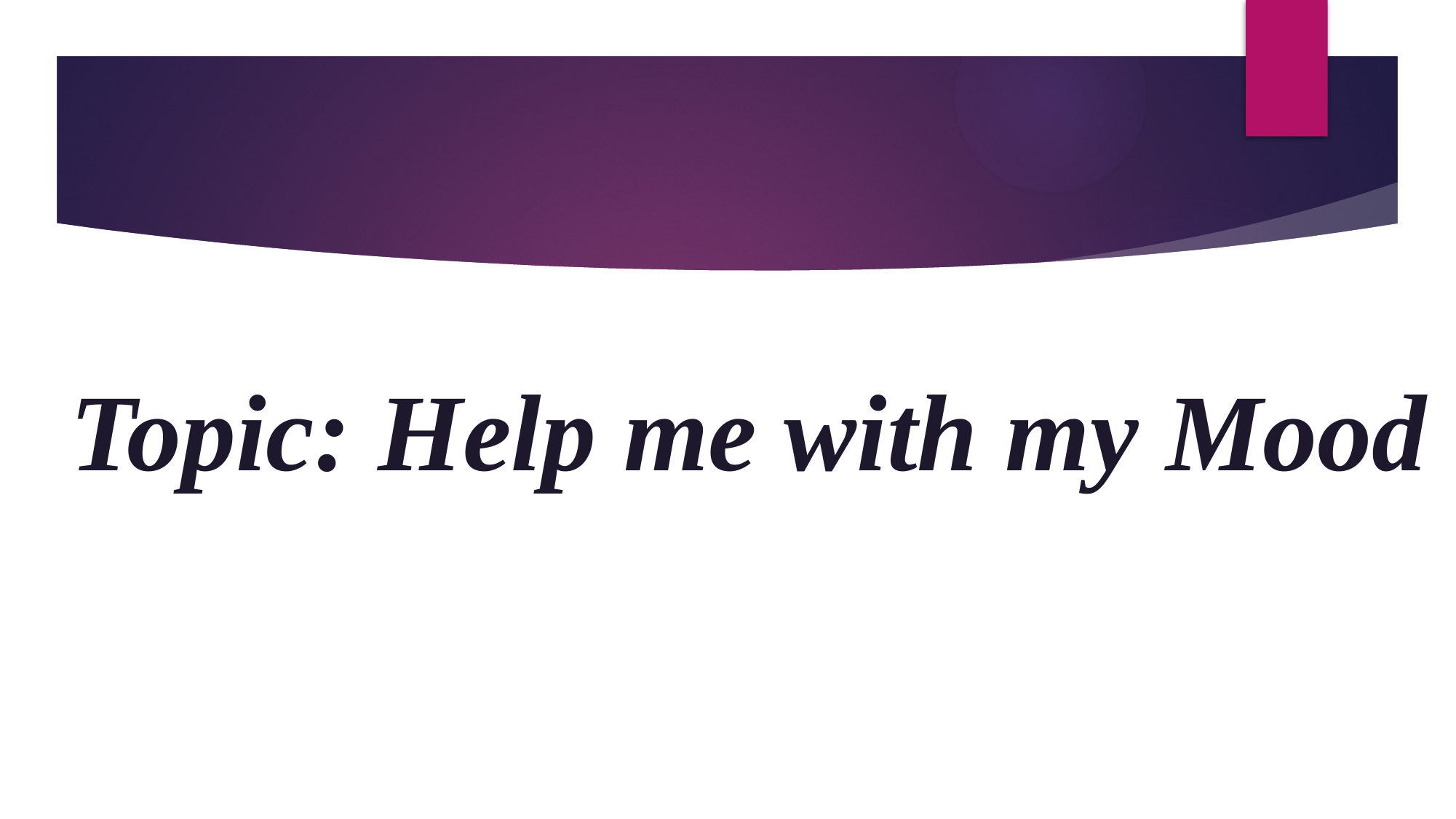

# Topic: Help me with my Mood